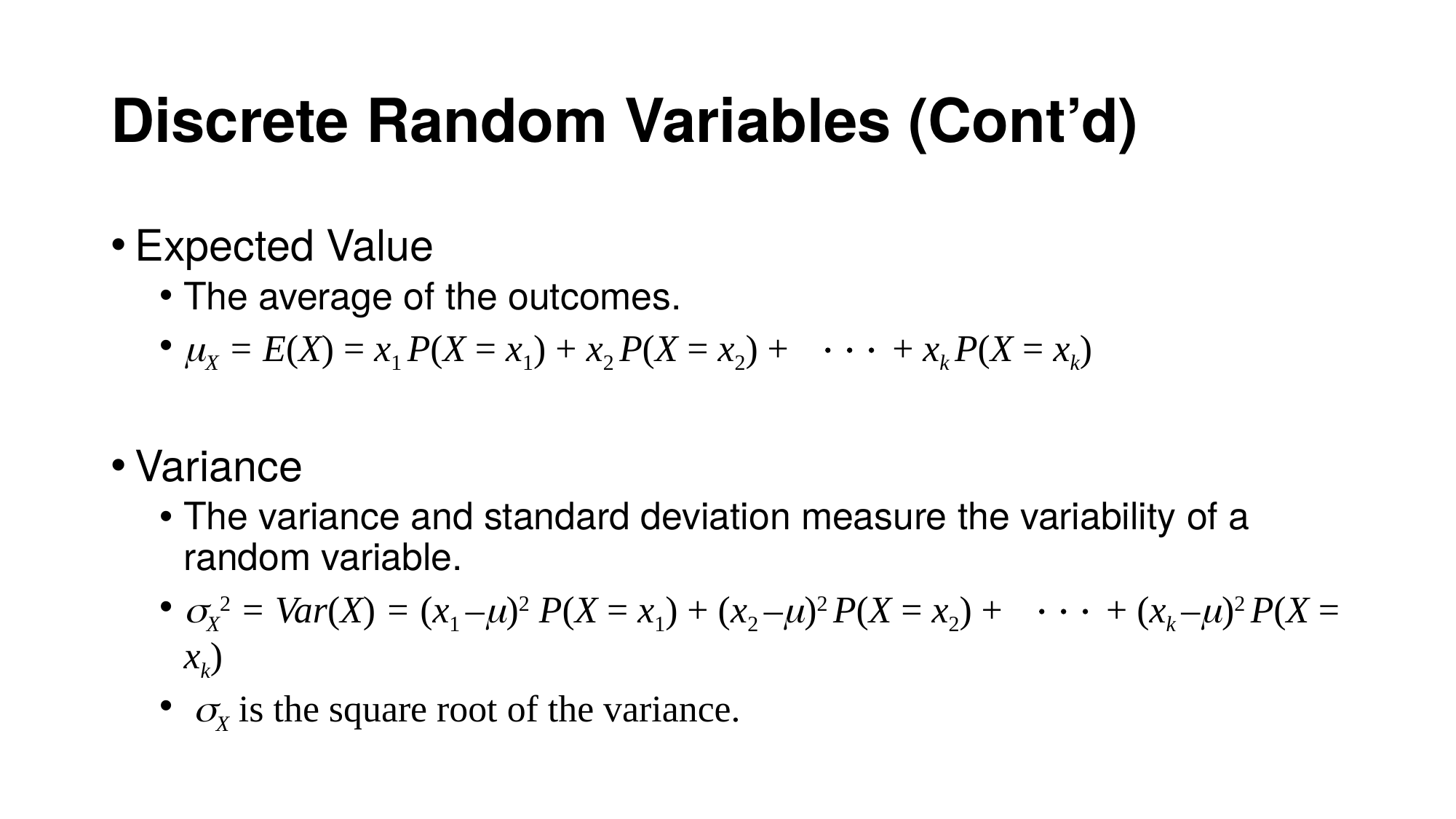

# Discrete Random Variables (Cont’d)
Expected Value
The average of the outcomes.
μX = E(X) = x1 P(X = x1) + x2 P(X = x2) +  ⋅⋅⋅ + xk P(X = xk)

Variance
The variance and standard deviation measure the variability of a random variable.
σX2 = Var(X) = (x1 –μ)2 P(X = x1) + (x2 –μ)2 P(X = x2) +  ⋅⋅⋅ + (xk –μ)2 P(X = xk)
 σX is the square root of the variance.